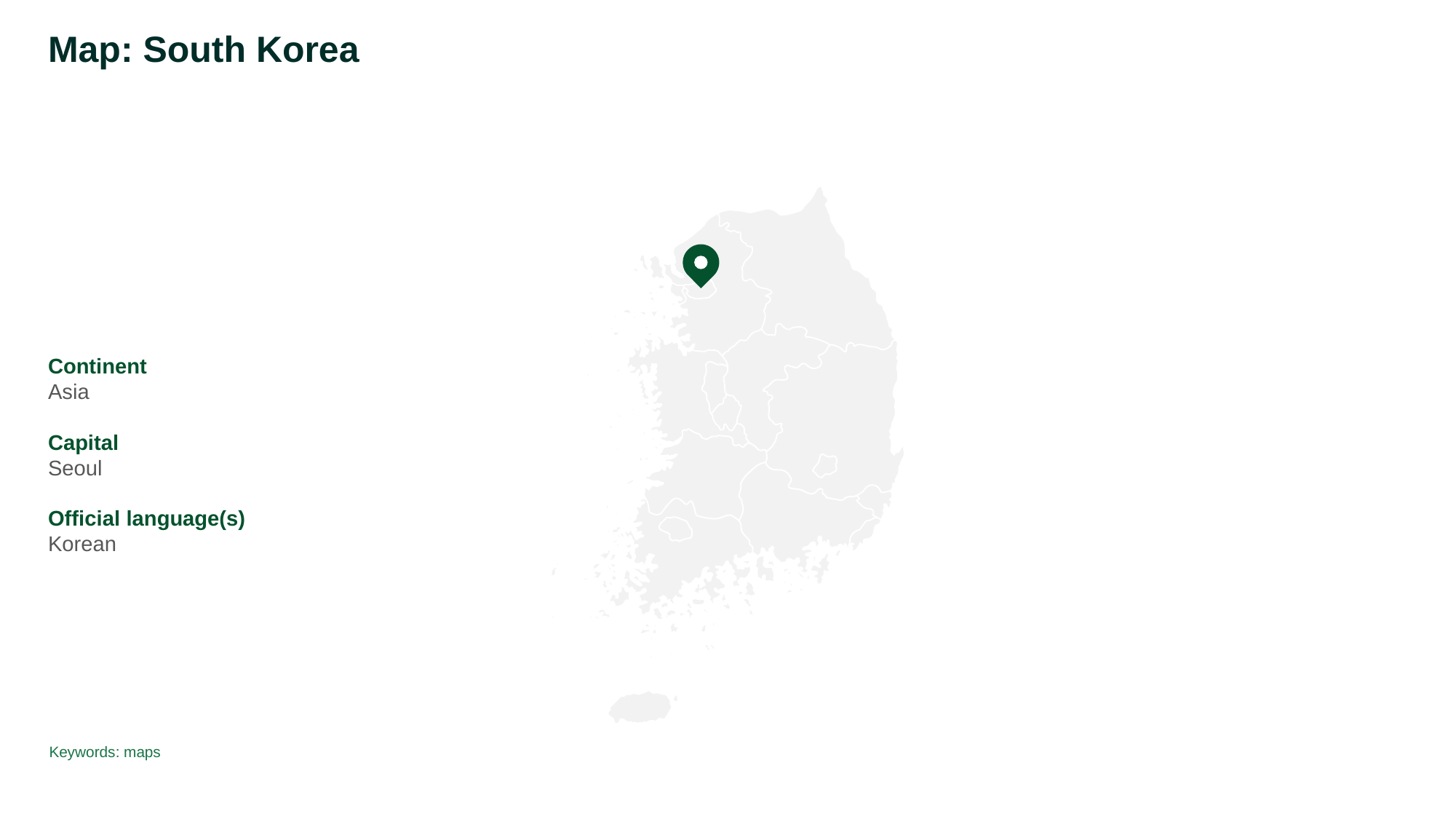

# Map: South Korea

Continent
Asia

Capital
Seoul

Official language(s)
Korean
Keywords: maps